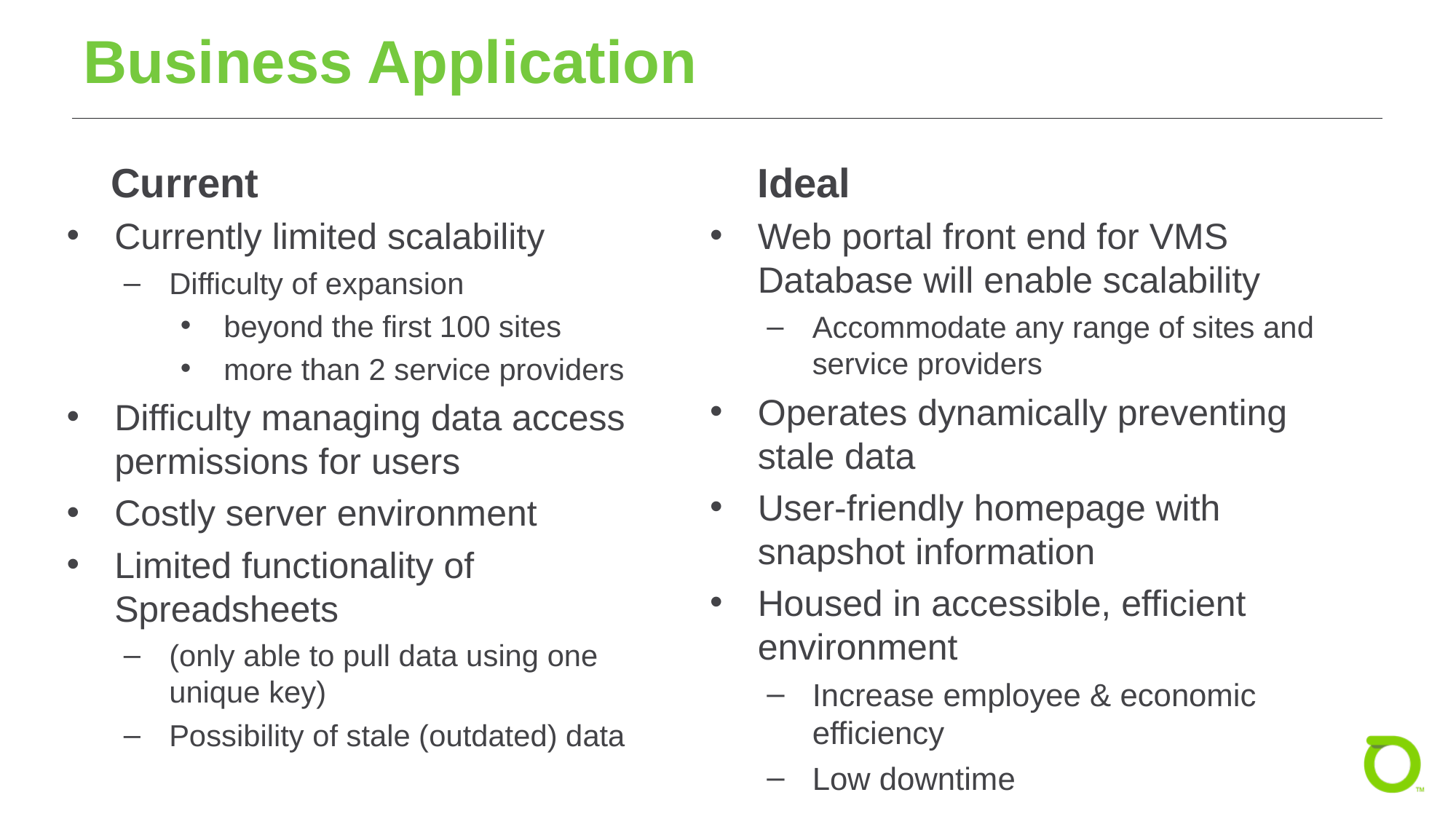

# Business Application
Current
Ideal

Currently limited scalability
Difficulty of expansion
beyond the first 100 sites
more than 2 service providers
Difficulty managing data access permissions for users
Costly server environment
Limited functionality of Spreadsheets
(only able to pull data using one unique key)
Possibility of stale (outdated) data

Web portal front end for VMS Database will enable scalability
Accommodate any range of sites and service providers
Operates dynamically preventing stale data
User-friendly homepage with snapshot information
Housed in accessible, efficient environment
Increase employee & economic efficiency
Low downtime